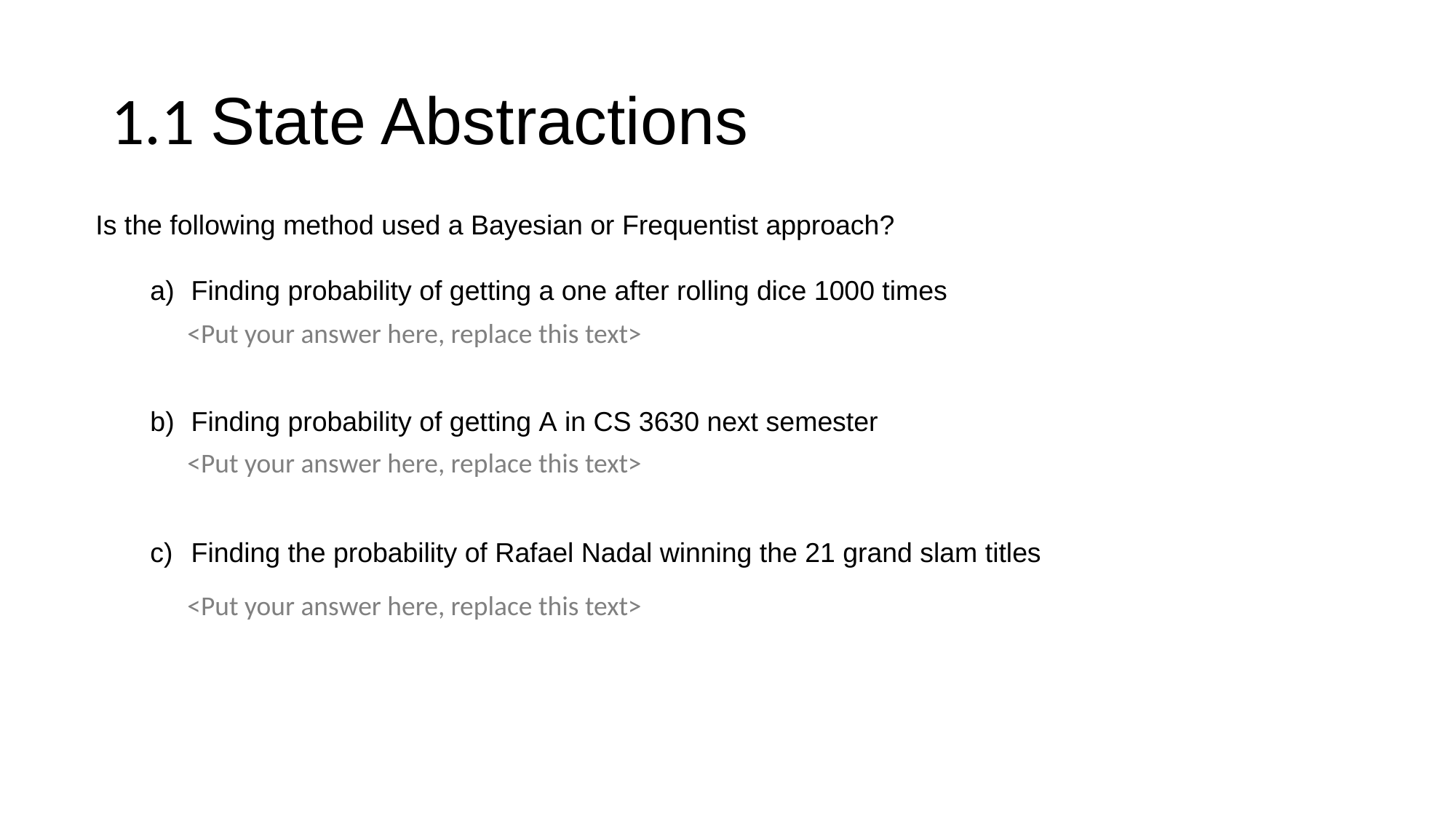

1.1 State Abstractions
Is the following method used a Bayesian or Frequentist approach?

Finding probability of getting a one after rolling dice 1000 times

Finding probability of getting A in CS 3630 next semester

Finding the probability of Rafael Nadal winning the 21 grand slam titles

<Put your answer here, replace this text>

<Put your answer here, replace this text>

<Put your answer here, replace this text>